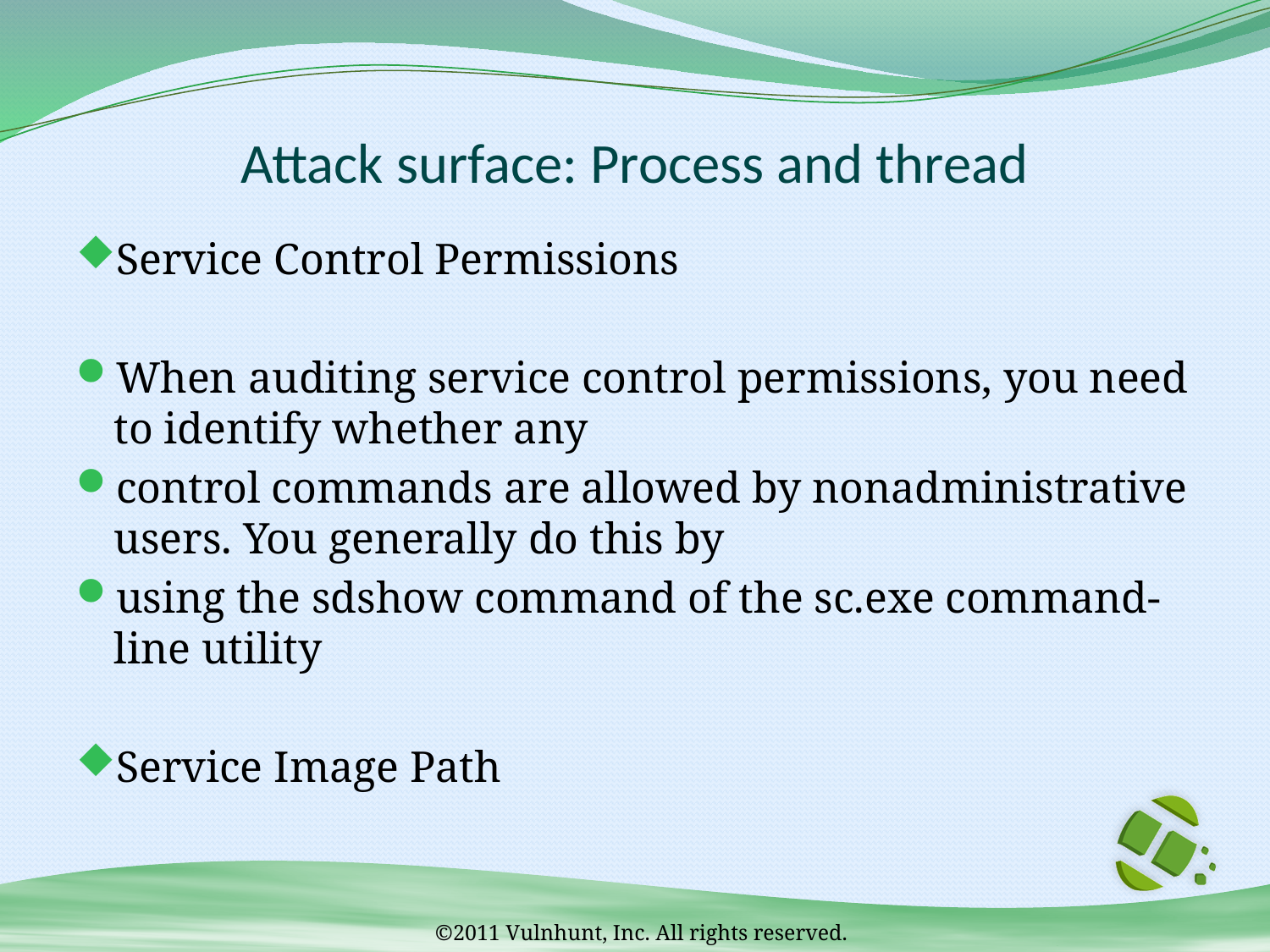

# Attack surface: Process and thread
Service Control Permissions

When auditing service control permissions, you need to identify whether any
control commands are allowed by nonadministrative users. You generally do this by
using the sdshow command of the sc.exe command-line utility

Service Image Path